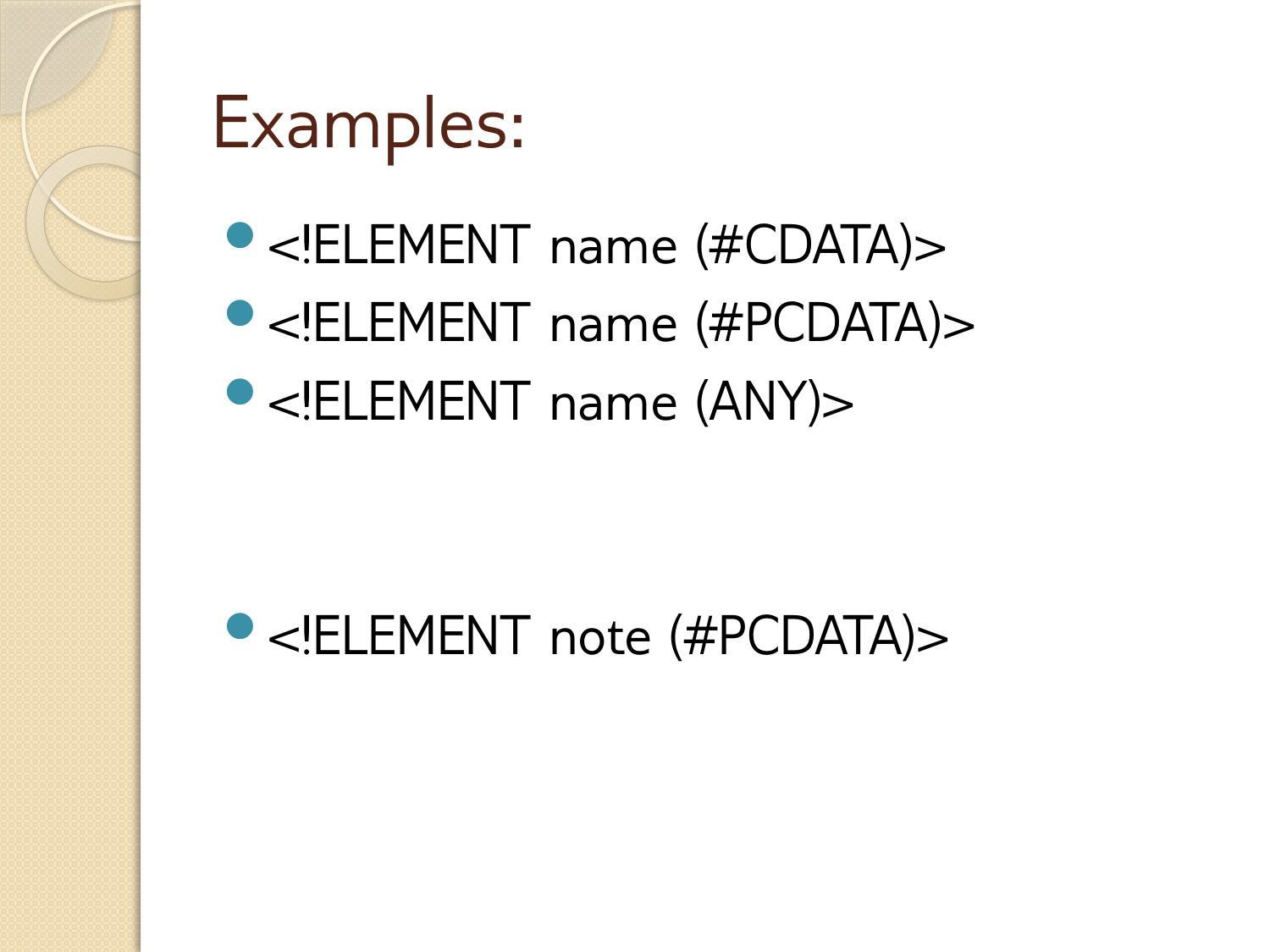

# Examples:
<!ELEMENT name (#CDATA)>
<!ELEMENT name (#PCDATA)>
<!ELEMENT name (ANY)>

<!ELEMENT note (#PCDATA)>